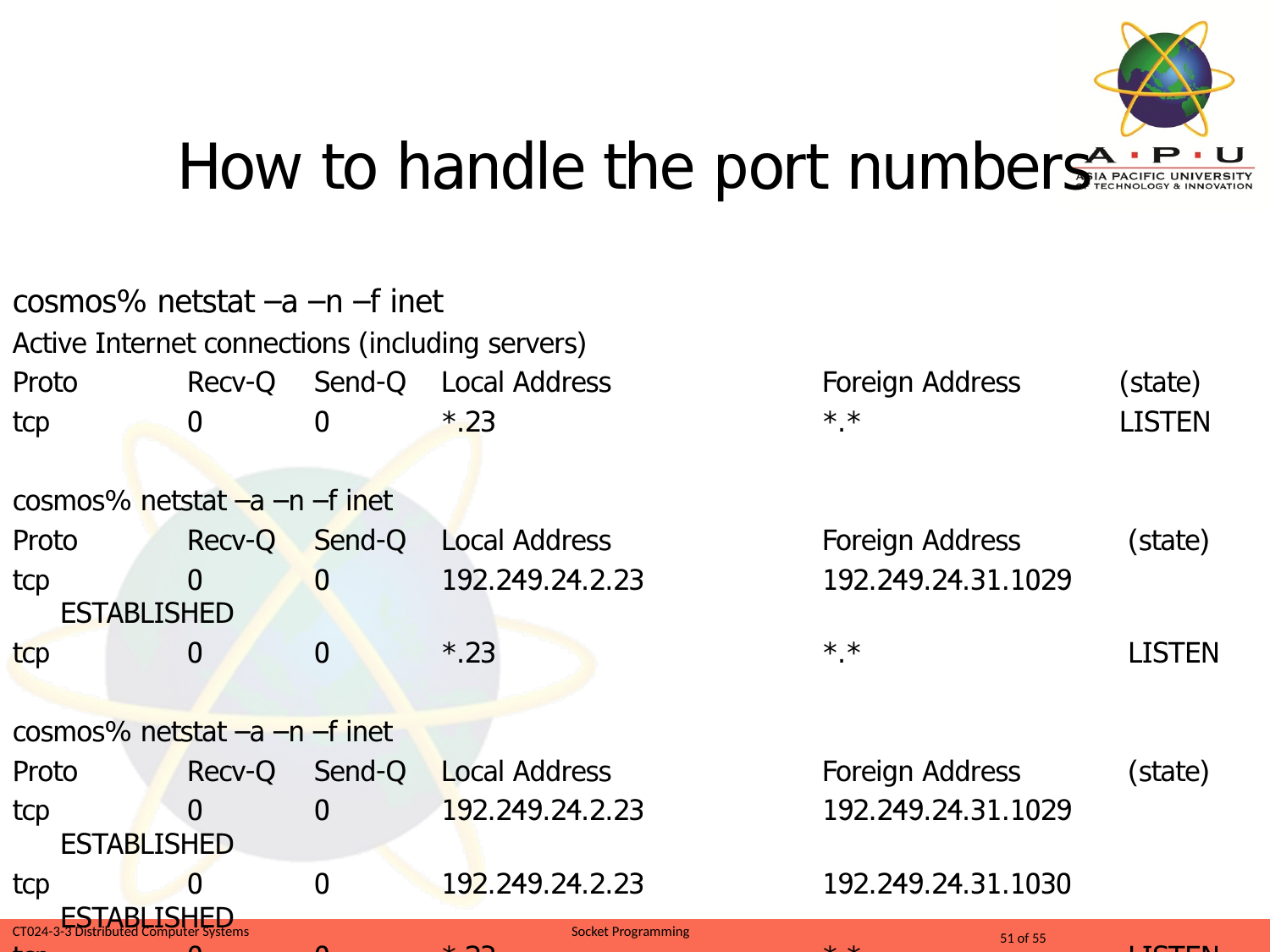

# How to handle the port numbers
cosmos% netstat –a –n –f inet
Active Internet connections (including servers)
Proto 	Recv-Q	Send-Q	Local Address		Foreign Address	     (state)
tcp		0	0	*.23			*.*		     LISTEN

cosmos% netstat –a –n –f inet
Proto	Recv-Q	Send-Q	Local Address		Foreign Address	      (state)
tcp		0	0	192.249.24.2.23		192.249.24.31.1029      ESTABLISHED
tcp		0	0	*.23			*.*		      LISTEN

cosmos% netstat –a –n –f inet
Proto	Recv-Q	Send-Q	Local Address		Foreign Address	      (state)
tcp		0	0	192.249.24.2.23		192.249.24.31.1029      ESTABLISHED
tcp		0	0	192.249.24.2.23		192.249.24.31.1030      ESTABLISHED
tcp		0	0	*.23			*.*		      LISTEN